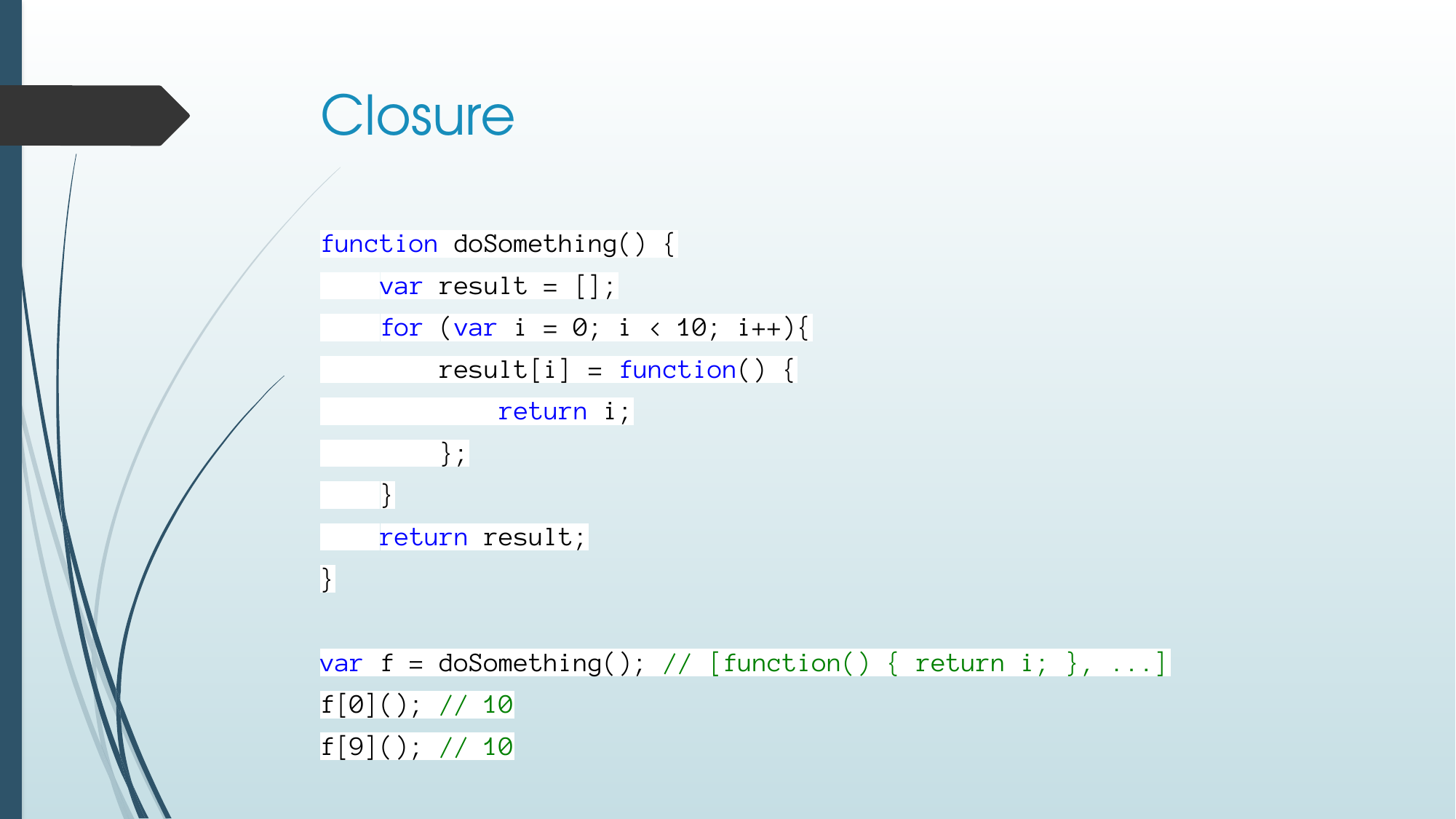

# Closure
function doSomething() {
    var result = [];
    for (var i = 0; i < 10; i++){
        result[i] = function() {
            return i;
        };
    }
    return result;
}

var f = doSomething(); // [function() { return i; }, ...]
f[0](); // 10
f[9](); // 10